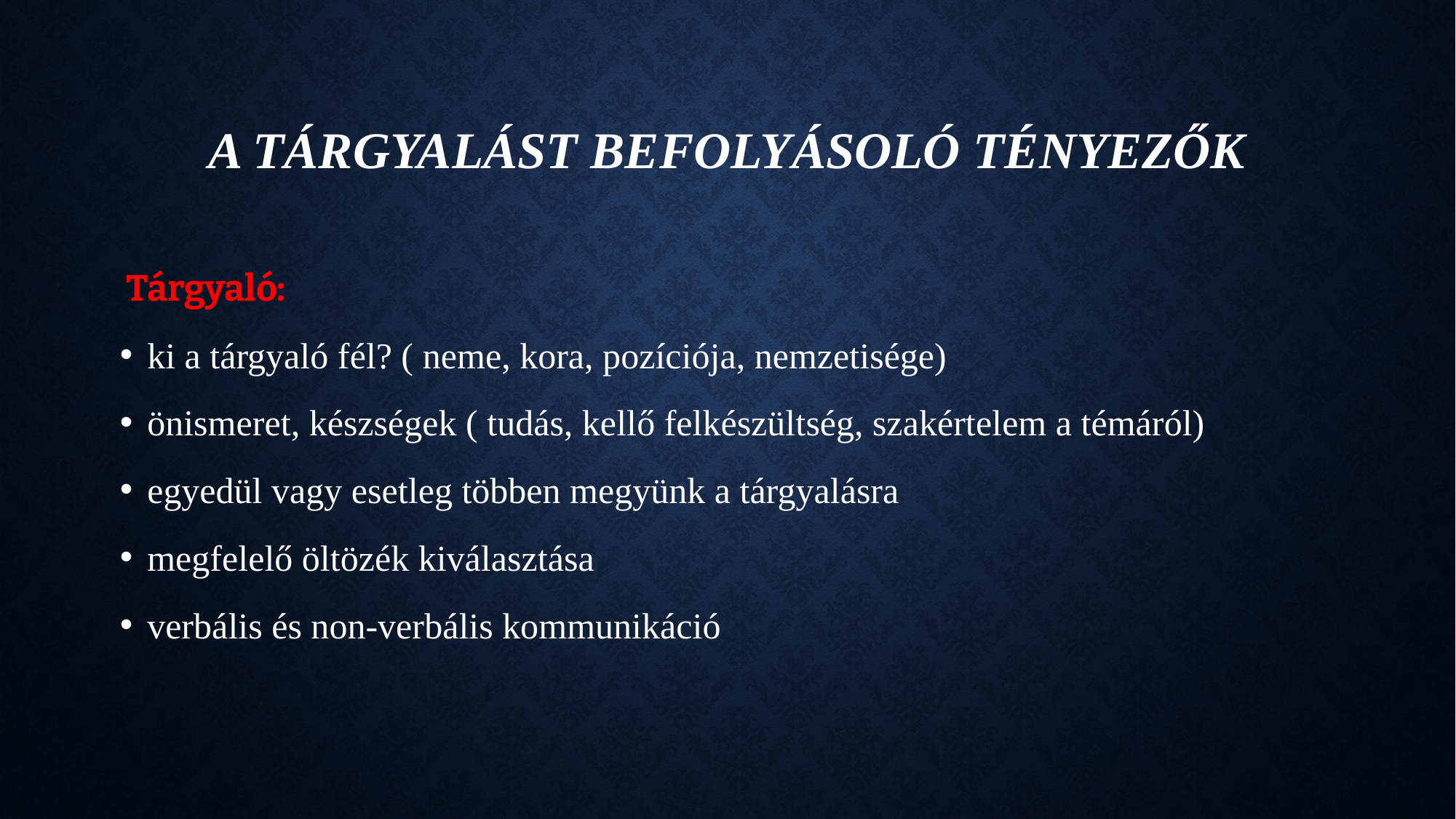

# A tárgyalást befolyásoló tényezők
 Tárgyaló:
ki a tárgyaló fél? ( neme, kora, pozíciója, nemzetisége)
önismeret, készségek ( tudás, kellő felkészültség, szakértelem a témáról)
egyedül vagy esetleg többen megyünk a tárgyalásra
megfelelő öltözék kiválasztása
verbális és non-verbális kommunikáció